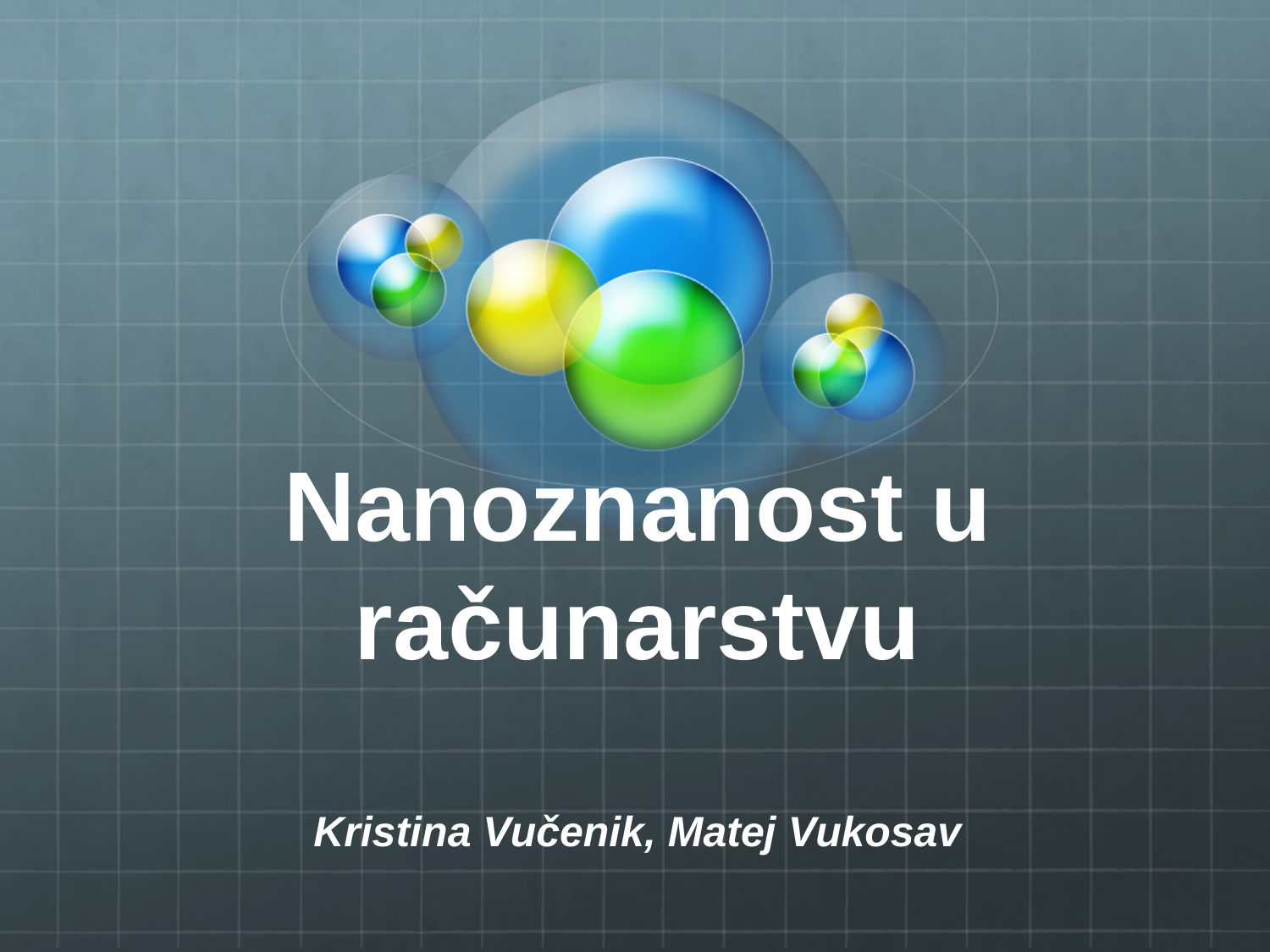

# Nanoznanost u računarstvu
Kristina Vučenik, Matej Vukosav